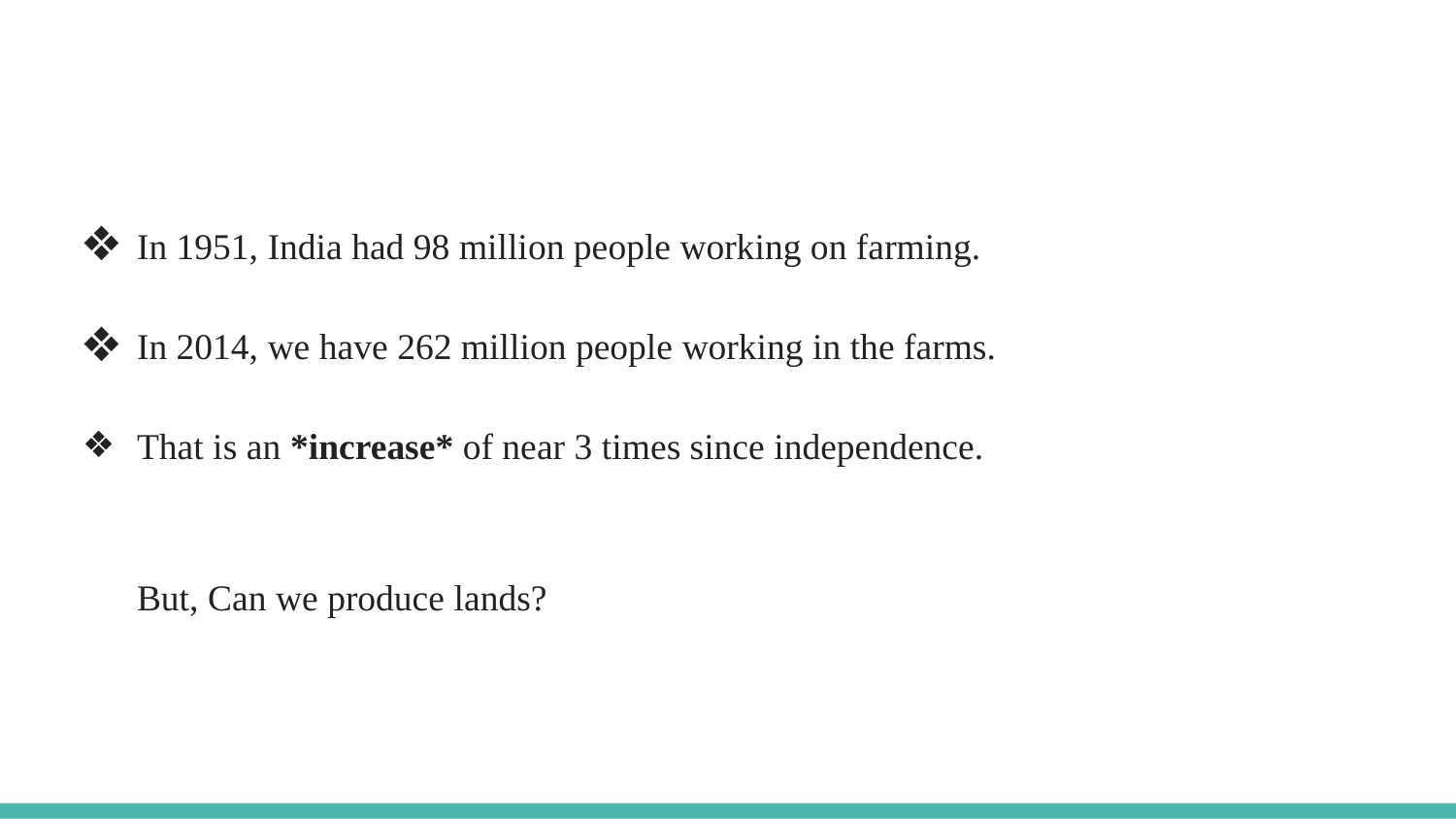

In 1951, India had 98 million people working on farming.

In 2014, we have 262 million people working in the farms.

That is an *increase* of near 3 times since independence.

But, Can we produce lands?